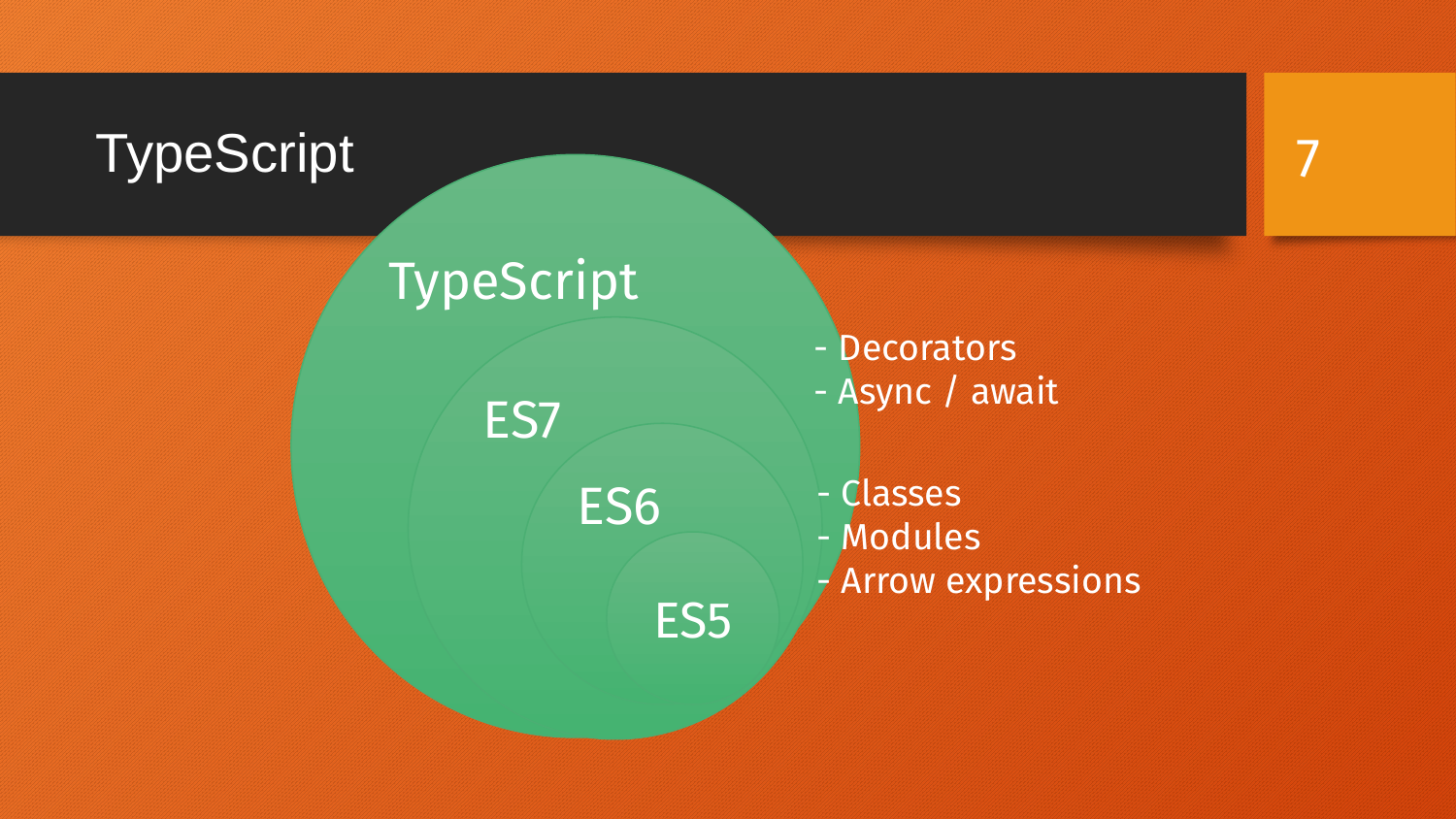

# TypeScript
7
TypeScript
ES7
- Decorators
- Async / await
ES6
- Classes
- Modules
- Arrow expressions
ES5